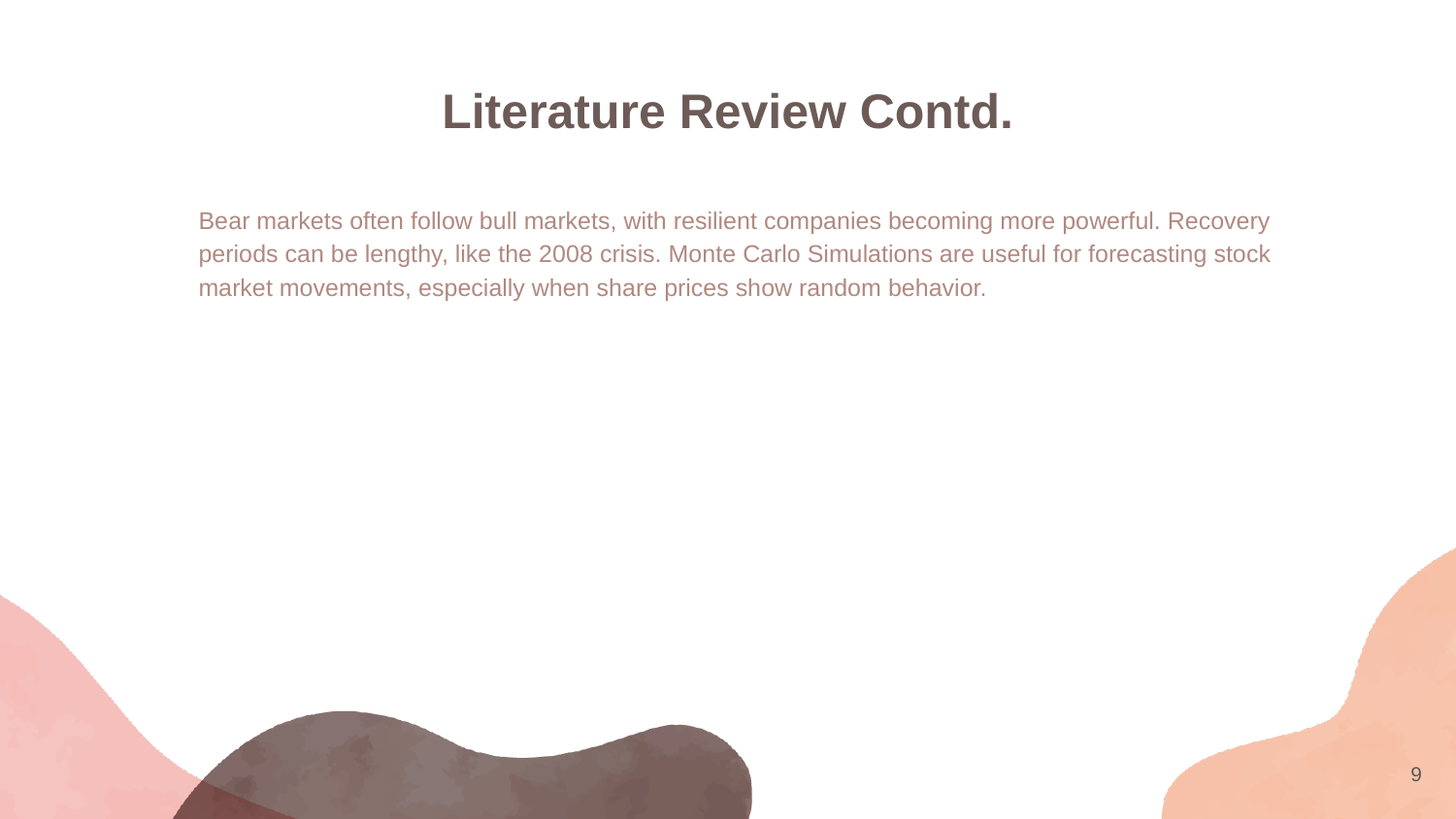

# Literature Review Contd.
Bear markets often follow bull markets, with resilient companies becoming more powerful. Recovery periods can be lengthy, like the 2008 crisis. Monte Carlo Simulations are useful for forecasting stock market movements, especially when share prices show random behavior.
9